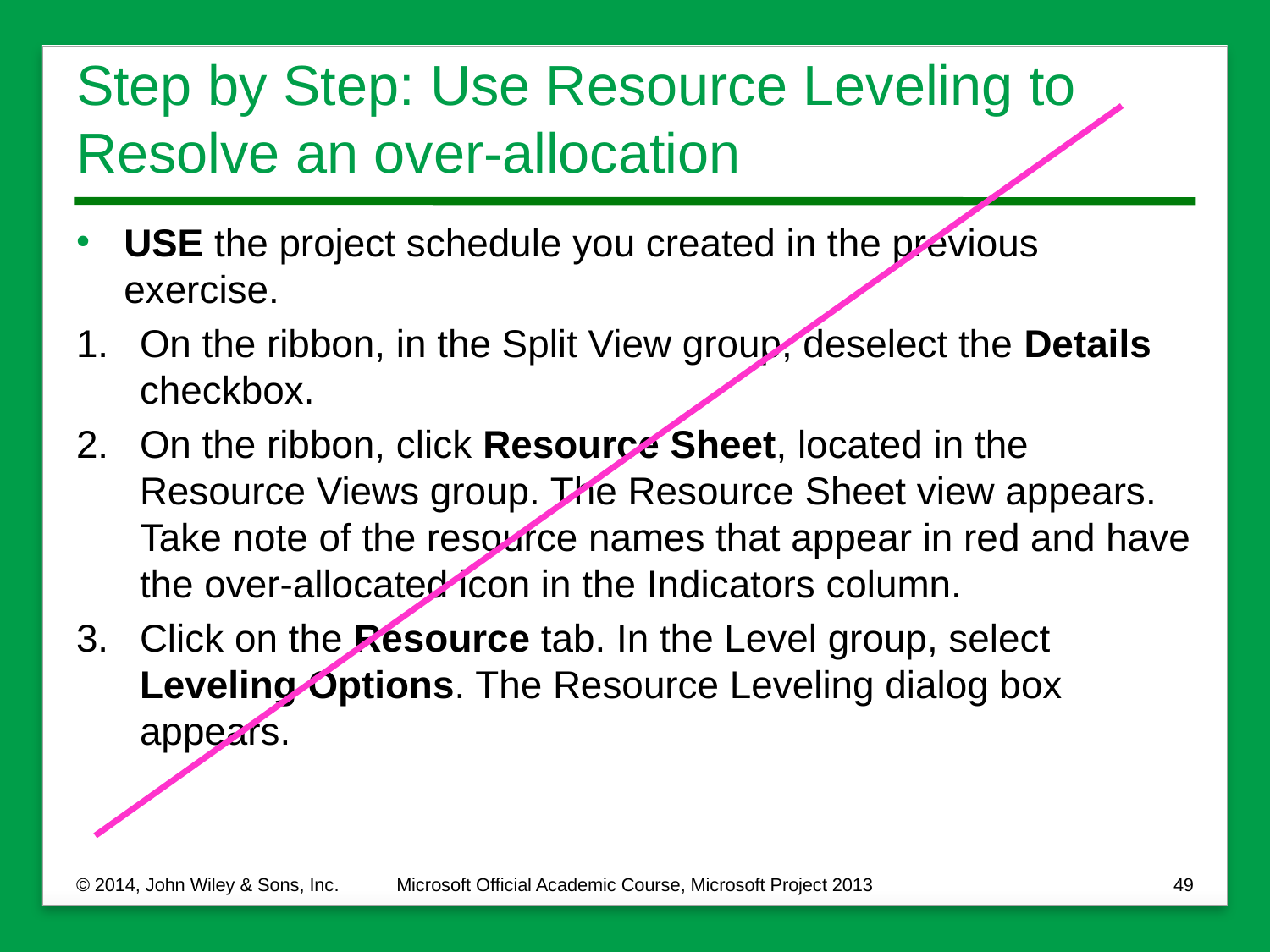

# Step by Step: Use Resource Leveling to Resolve an over-allocation
USE the project schedule you created in the previous exercise.
1.	On the ribbon, in the Split View group, deselect the Details checkbox.
2.	On the ribbon, click Resource Sheet, located in the Resource Views group. The Resource Sheet view appears. Take note of the resource names that appear in red and have the over-allocated icon in the Indicators column.
3.	Click on the Resource tab. In the Level group, select Leveling Options. The Resource Leveling dialog box appears.
© 2014, John Wiley & Sons, Inc.
Microsoft Official Academic Course, Microsoft Project 2013
49